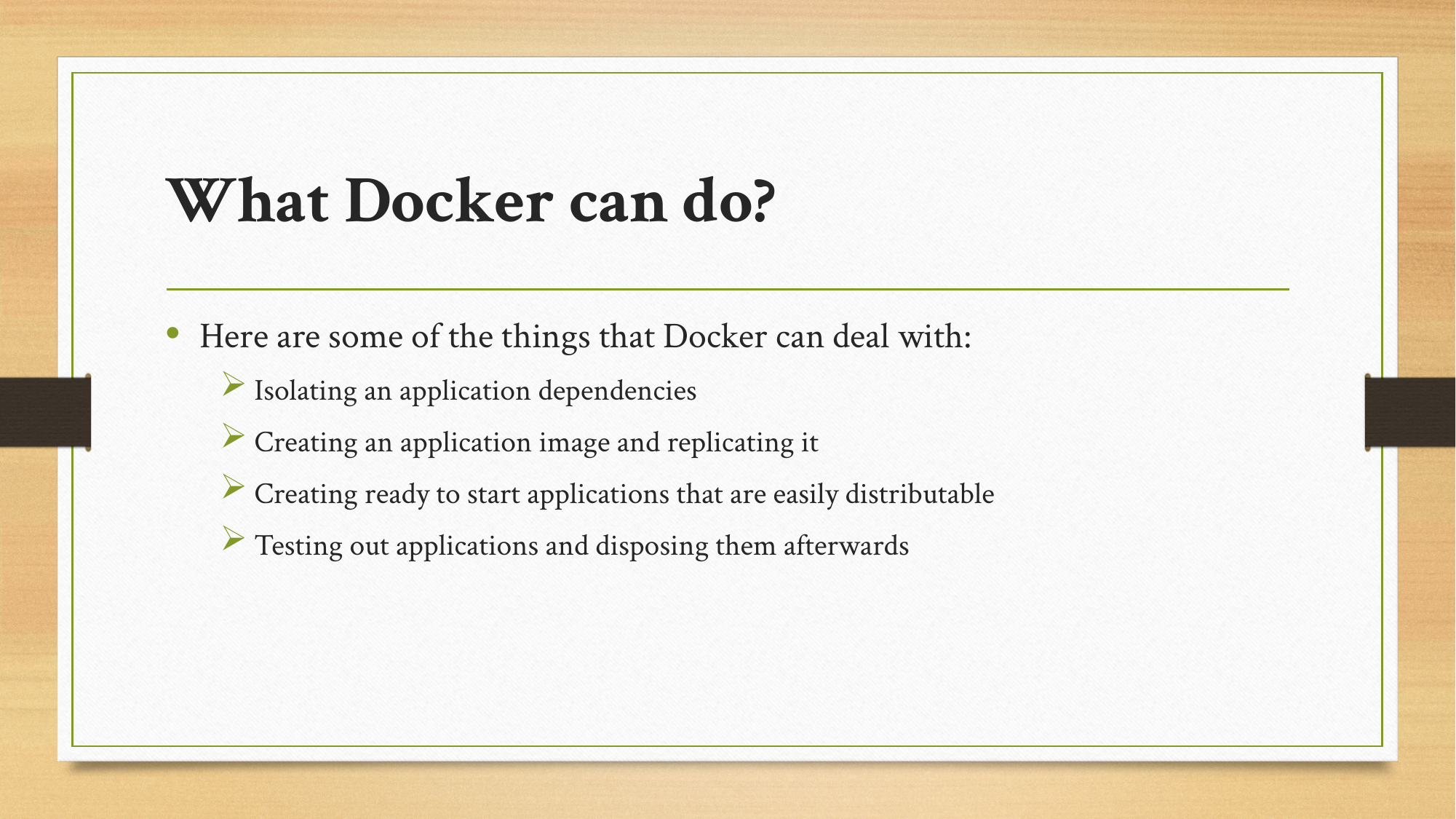

# What Docker can do?
Here are some of the things that Docker can deal with:
Isolating an application dependencies
Creating an application image and replicating it
Creating ready to start applications that are easily distributable
Testing out applications and disposing them afterwards